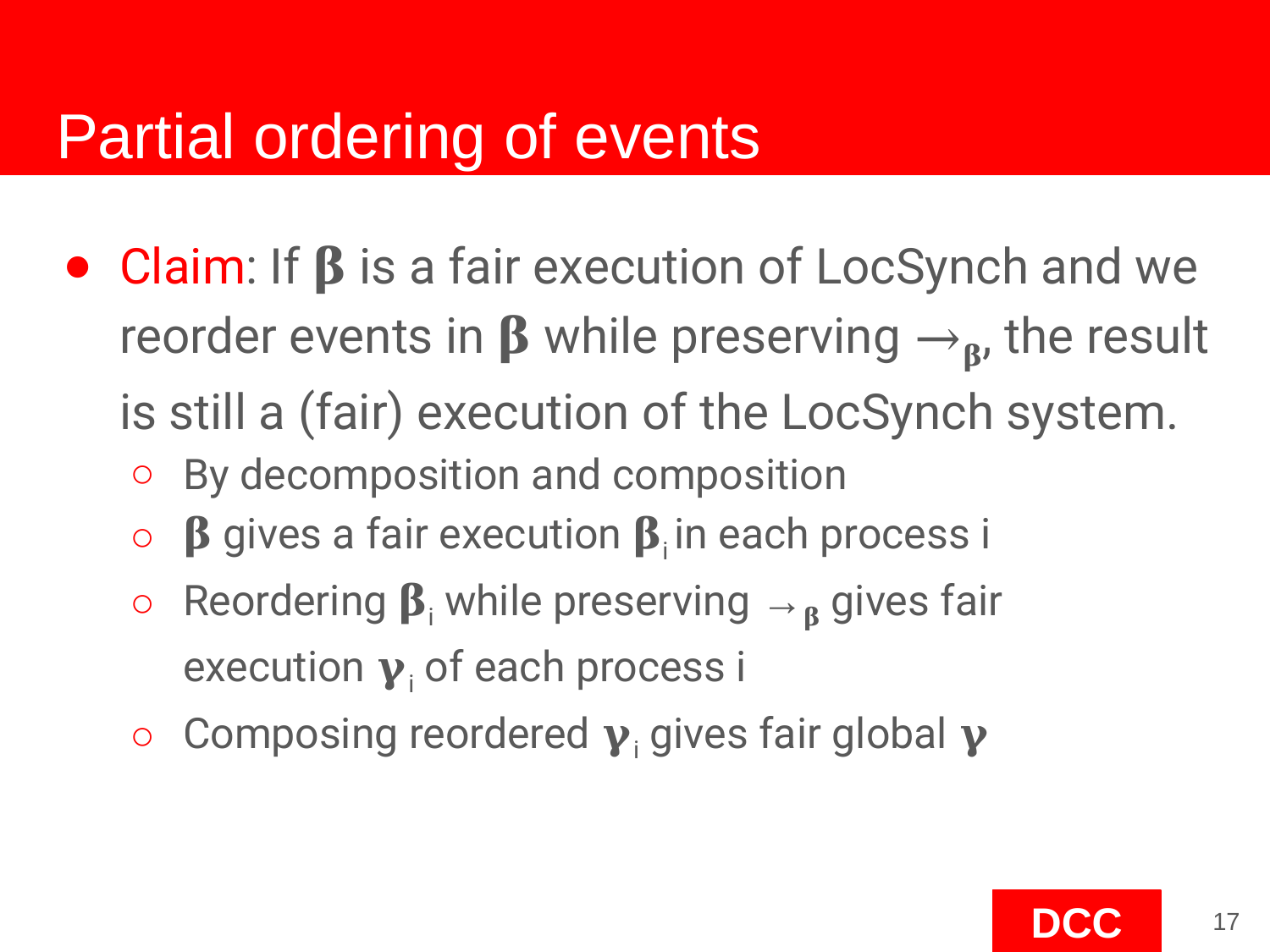

# Partial ordering of events
Claim: If 𝛃 is a fair execution of LocSynch and we reorder events in 𝛃 while preserving →𝛃, the result is still a (fair) execution of the LocSynch system.
By decomposition and composition
𝛃 gives a fair execution 𝛃i in each process i
Reordering 𝛃i while preserving →𝛃 gives fair execution 𝛄i of each process i
Composing reordered 𝛄i gives fair global 𝛄
17